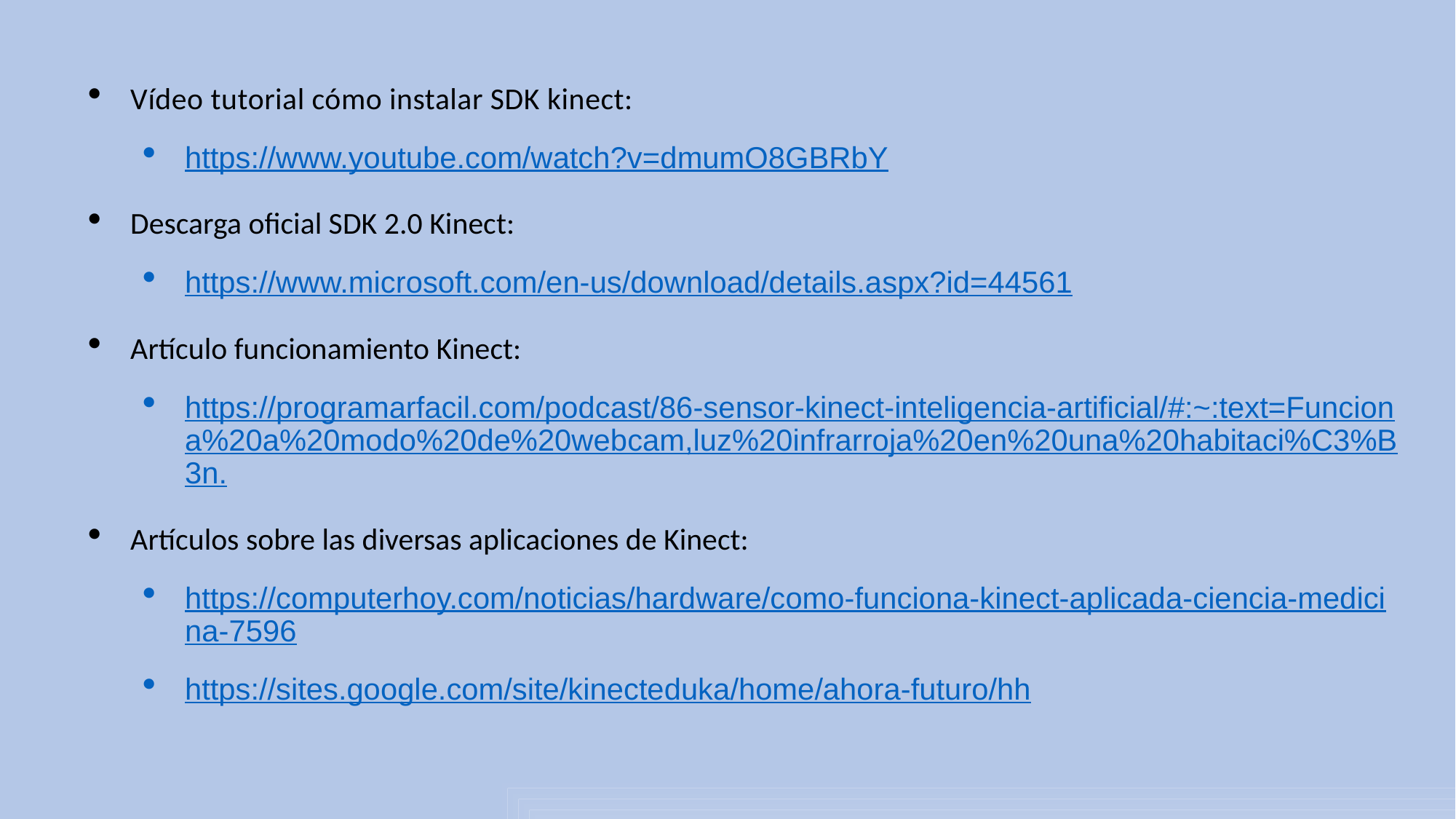

Vídeo tutorial cómo instalar SDK kinect:
https://www.youtube.com/watch?v=dmumO8GBRbY
Descarga oficial SDK 2.0 Kinect:
https://www.microsoft.com/en-us/download/details.aspx?id=44561
Artículo funcionamiento Kinect:
https://programarfacil.com/podcast/86-sensor-kinect-inteligencia-artificial/#:~:text=Funciona%20a%20modo%20de%20webcam,luz%20infrarroja%20en%20una%20habitaci%C3%B3n.
Artículos sobre las diversas aplicaciones de Kinect:
https://computerhoy.com/noticias/hardware/como-funciona-kinect-aplicada-ciencia-medicina-7596
https://sites.google.com/site/kinecteduka/home/ahora-futuro/hh